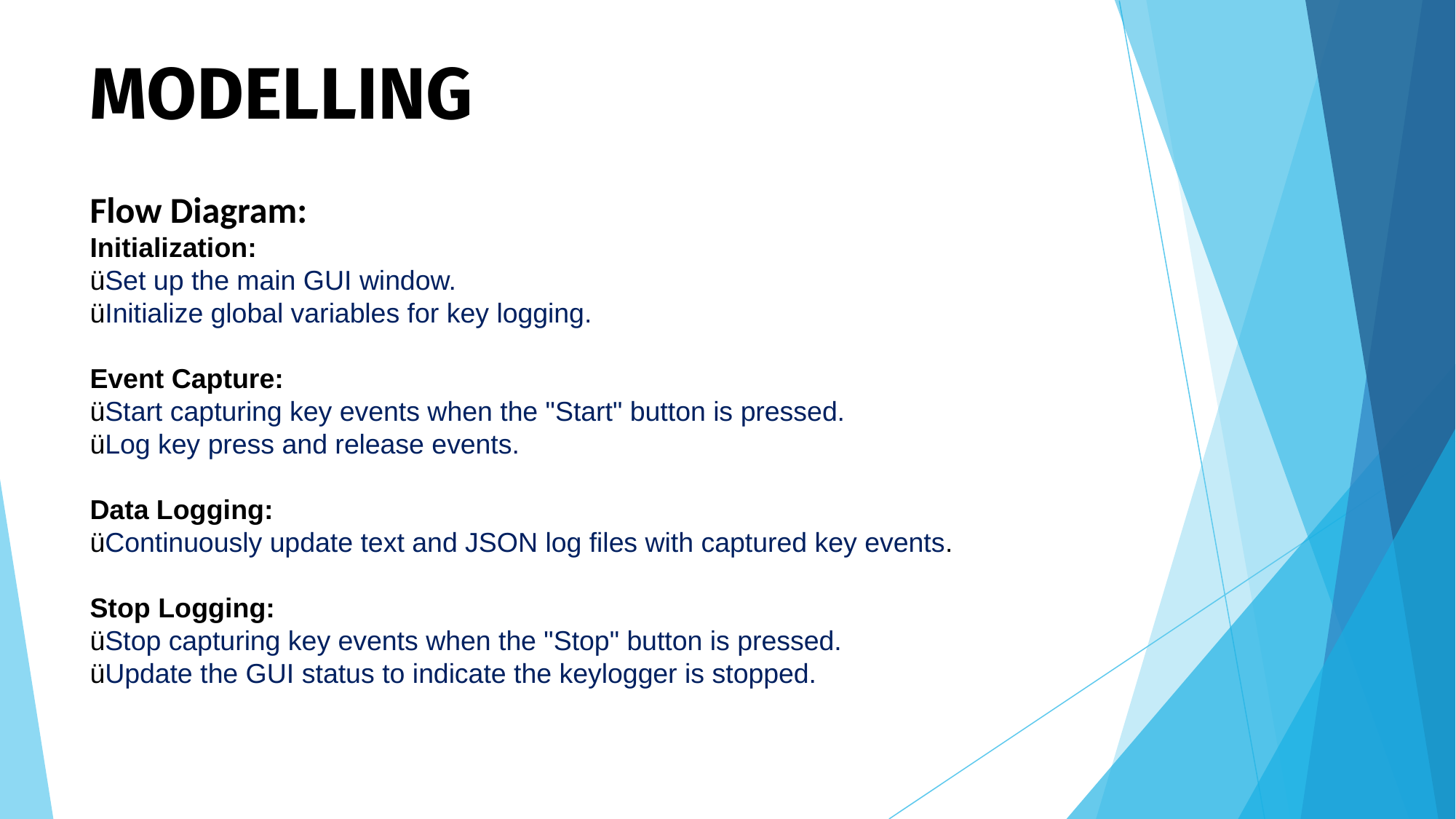

# MODELLING

Flow Diagram:
Initialization:
üSet up the main GUI window.
üInitialize global variables for key logging.

Event Capture:
üStart capturing key events when the "Start" button is pressed.
üLog key press and release events.

Data Logging:
üContinuously update text and JSON log files with captured key events.

Stop Logging:
üStop capturing key events when the "Stop" button is pressed.
üUpdate the GUI status to indicate the keylogger is stopped.